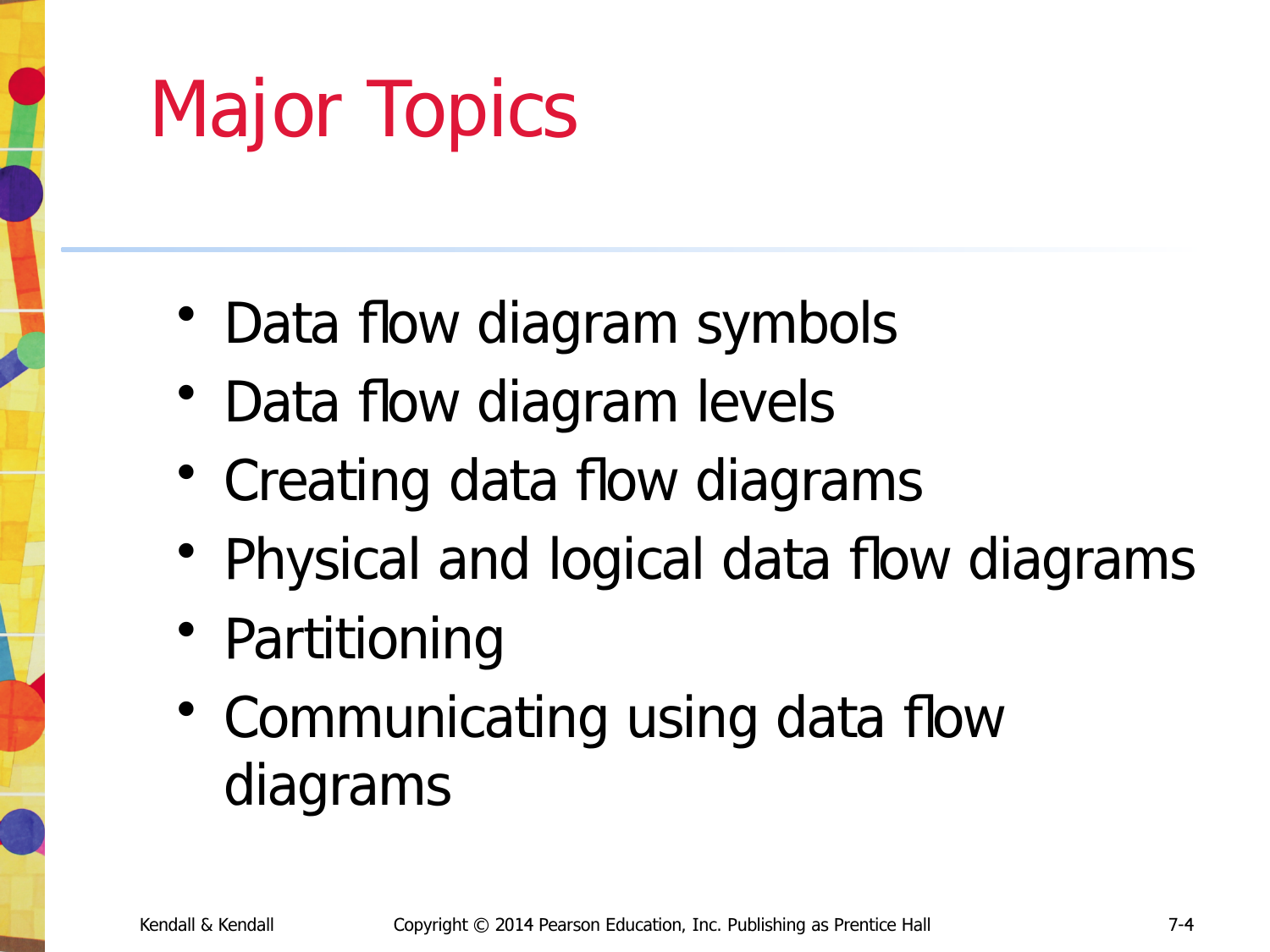

# Major Topics
Data flow diagram symbols
Data flow diagram levels
Creating data flow diagrams
Physical and logical data flow diagrams
Partitioning
Communicating using data flow diagrams
Kendall & Kendall	Copyright © 2014 Pearson Education, Inc. Publishing as Prentice Hall
7-4